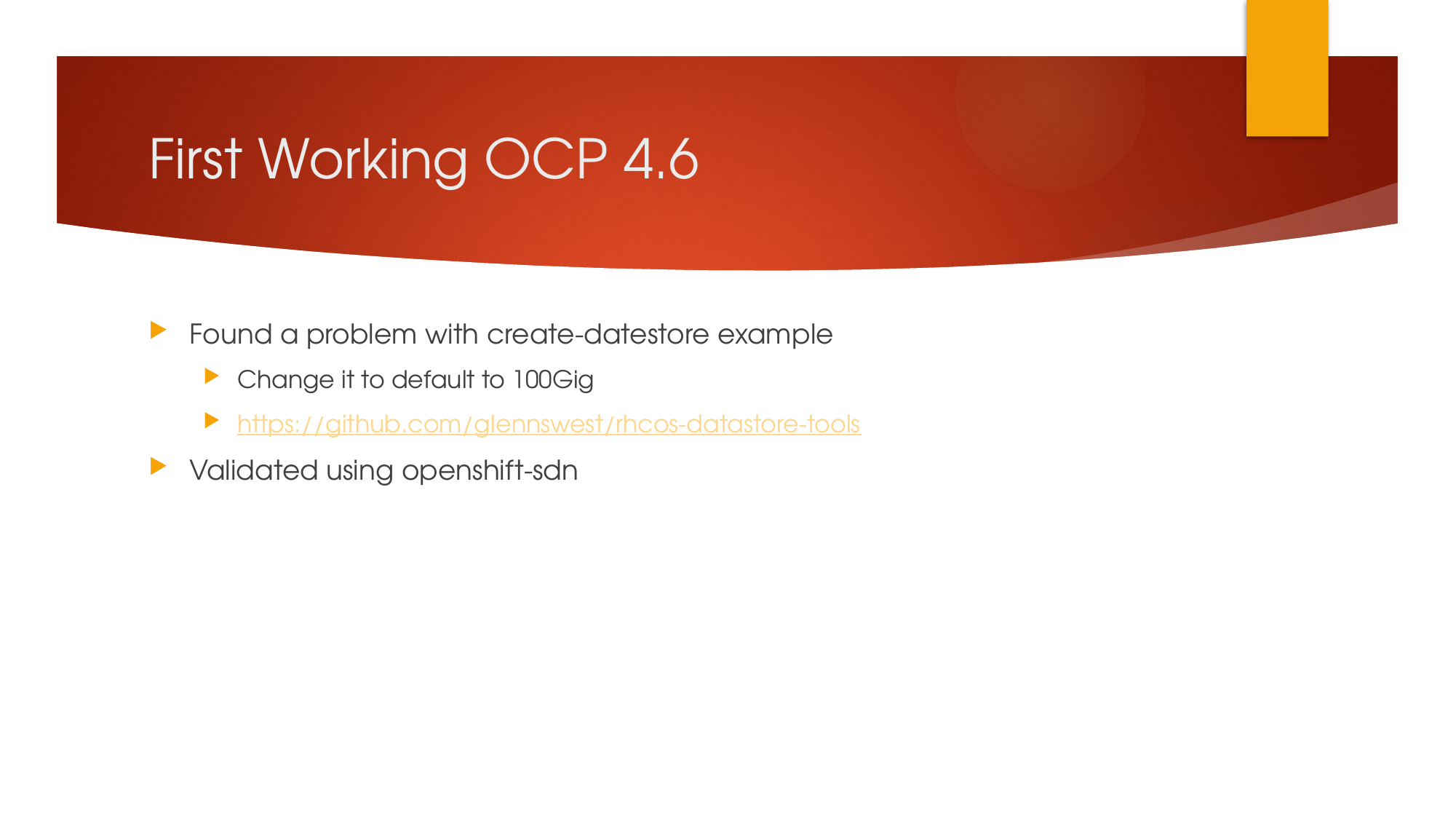

# First Working OCP 4.6
Found a problem with create-datestore example
Change it to default to 100Gig
https://github.com/glennswest/rhcos-datastore-tools
Validated using openshift-sdn